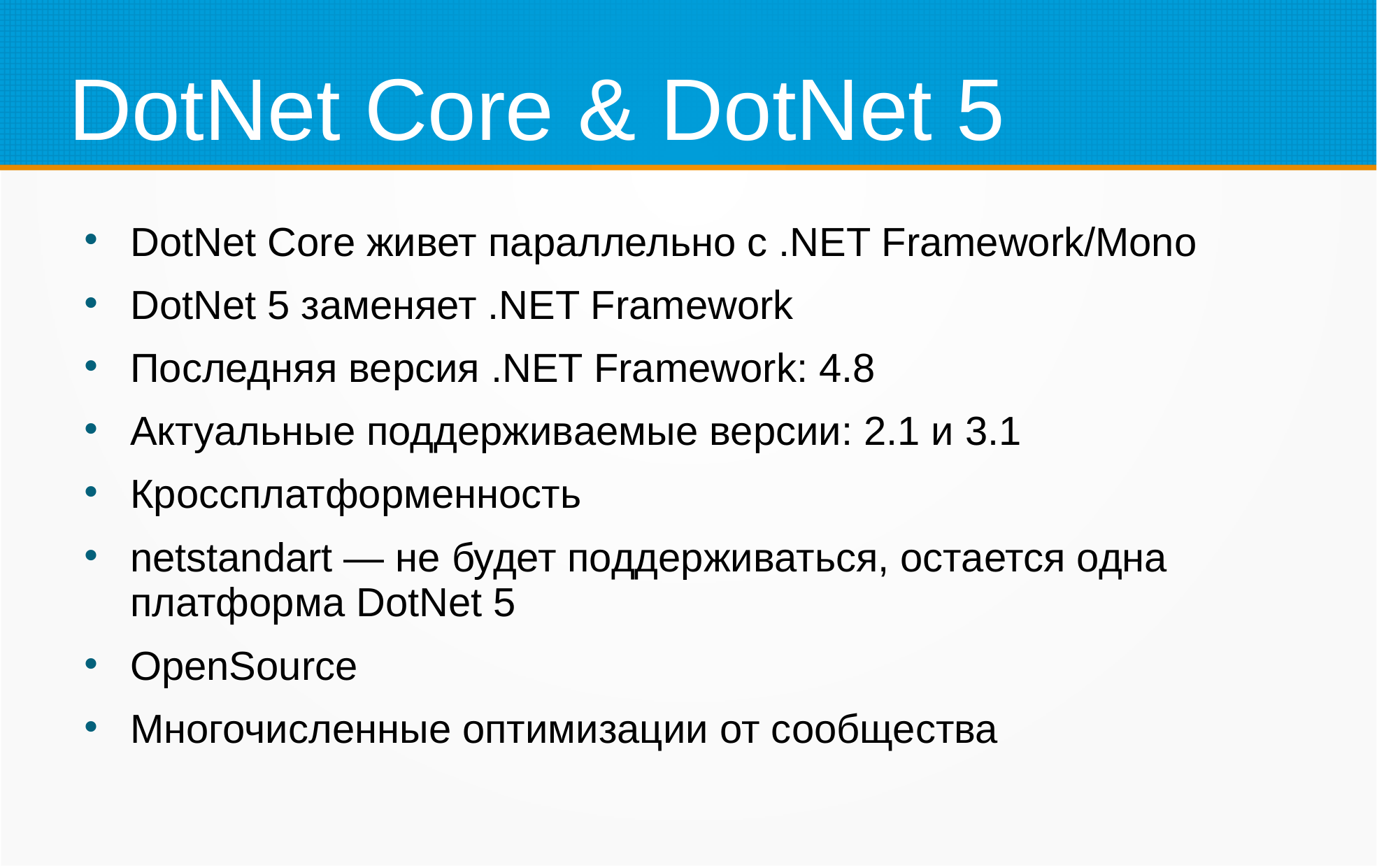

DotNet Core & DotNet 5
DotNet Core живет параллельно с .NET Framework/Mono
DotNet 5 заменяет .NET Framework
Последняя версия .NET Framework: 4.8
Актуальные поддерживаемые версии: 2.1 и 3.1
Кроссплатформенность
netstandart — не будет поддерживаться, остается одна платформа DotNet 5
OpenSource
Многочисленные оптимизации от сообщества